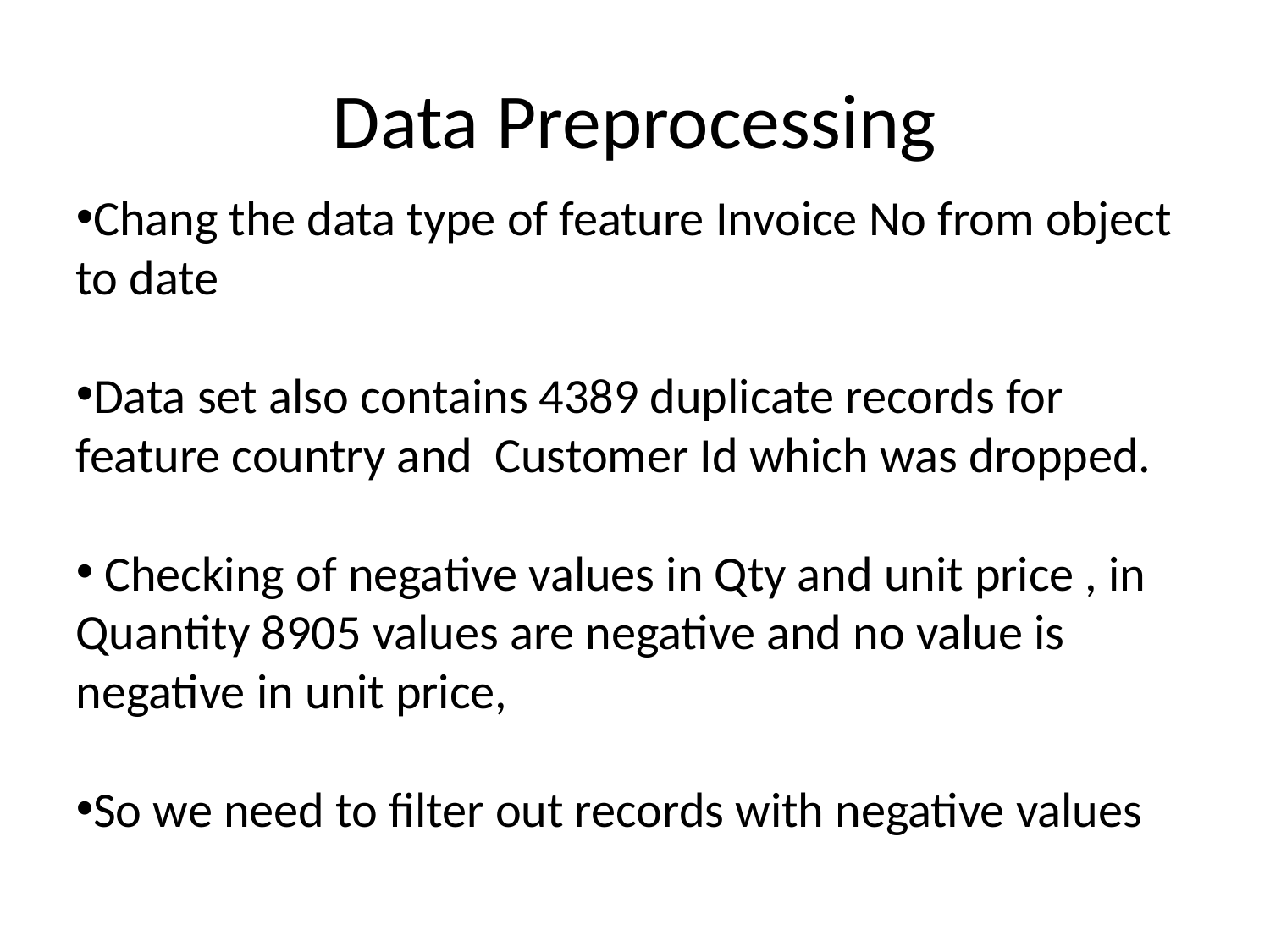

# Data Preprocessing
Chang the data type of feature Invoice No from object to date

Data set also contains 4389 duplicate records for feature country and  Customer Id which was dropped.

 Checking of negative values in Qty and unit price , in Quantity 8905 values are negative and no value is negative in unit price,

So we need to filter out records with negative values